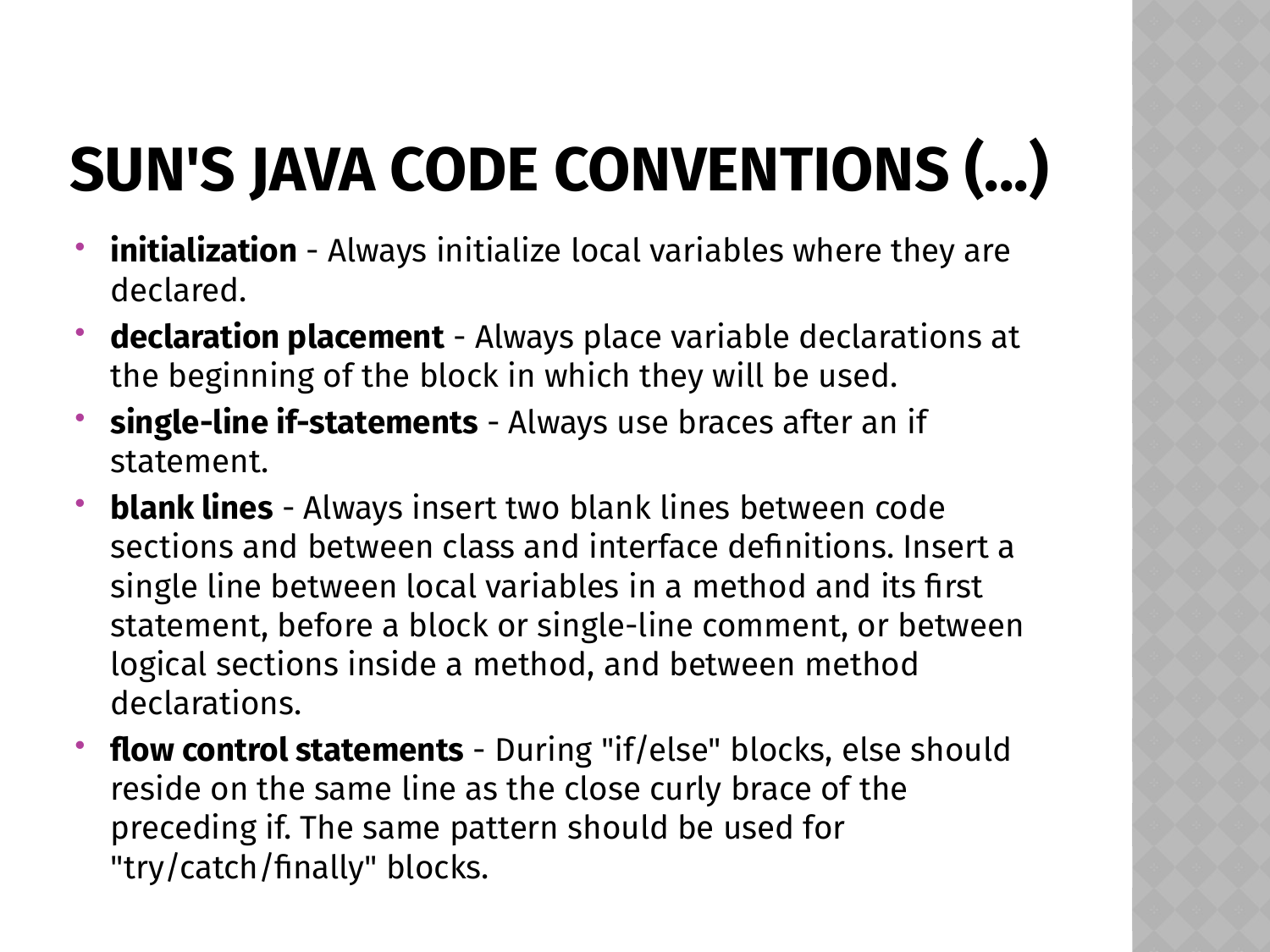

# Sun's Java Code Conventions (...)
initialization - Always initialize local variables where they are declared.
declaration placement - Always place variable declarations at the beginning of the block in which they will be used.
single-line if-statements - Always use braces after an if statement.
blank lines - Always insert two blank lines between code sections and between class and interface definitions. Insert a single line between local variables in a method and its first statement, before a block or single-line comment, or between logical sections inside a method, and between method declarations.
flow control statements - During "if/else" blocks, else should reside on the same line as the close curly brace of the preceding if. The same pattern should be used for "try/catch/finally" blocks.